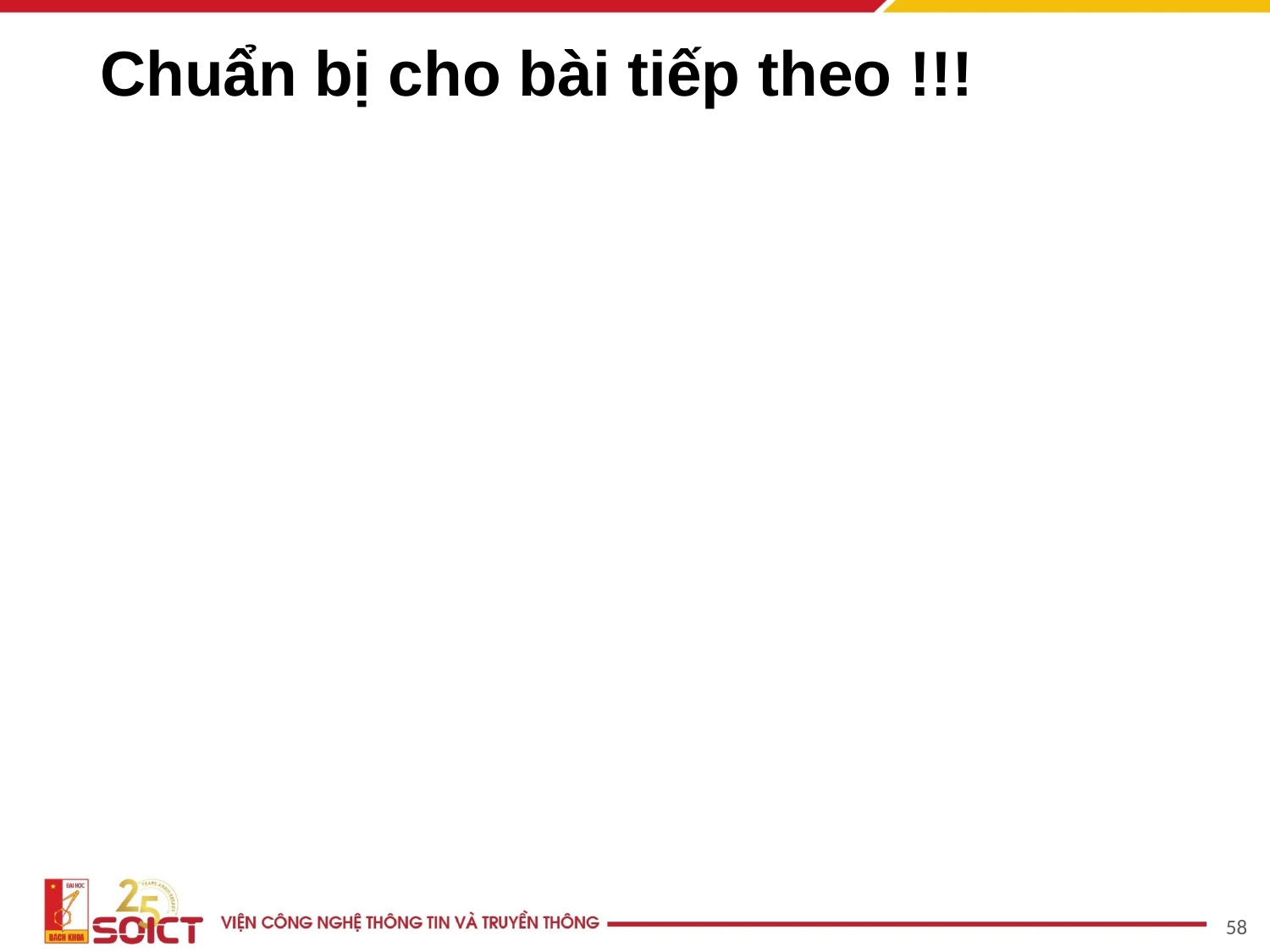

# Chuẩn bị cho bài tiếp theo !!!

58